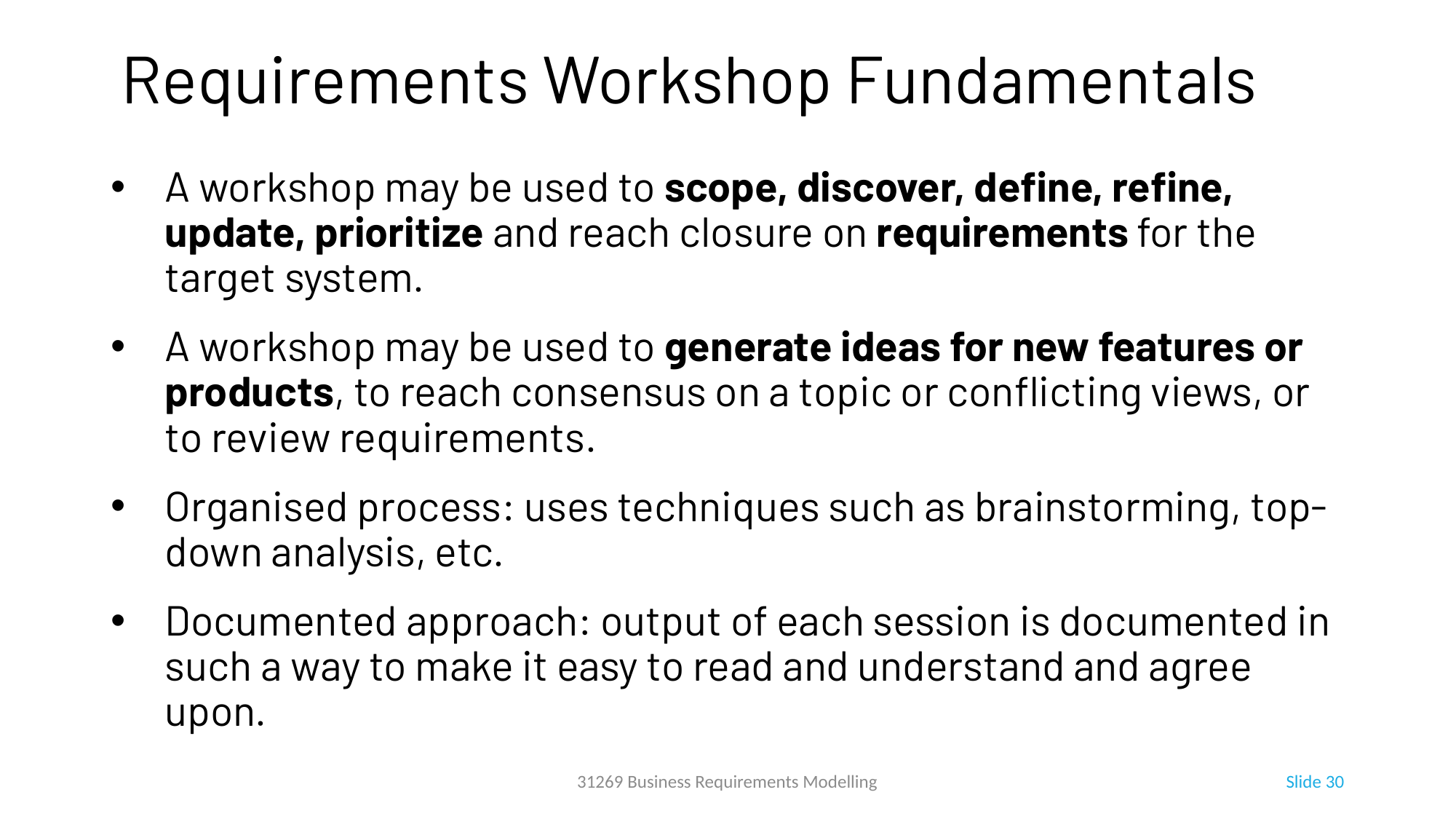

# Requirements Workshop Fundamentals
A workshop may be used to scope, discover, define, refine, update, prioritize and reach closure on requirements for the target system.
A workshop may be used to generate ideas for new features or products, to reach consensus on a topic or conflicting views, or to review requirements.
Organised process: uses techniques such as brainstorming, top-down analysis, etc.
Documented approach: output of each session is documented in such a way to make it easy to read and understand and agree upon.
31269 Business Requirements Modelling
Slide 30